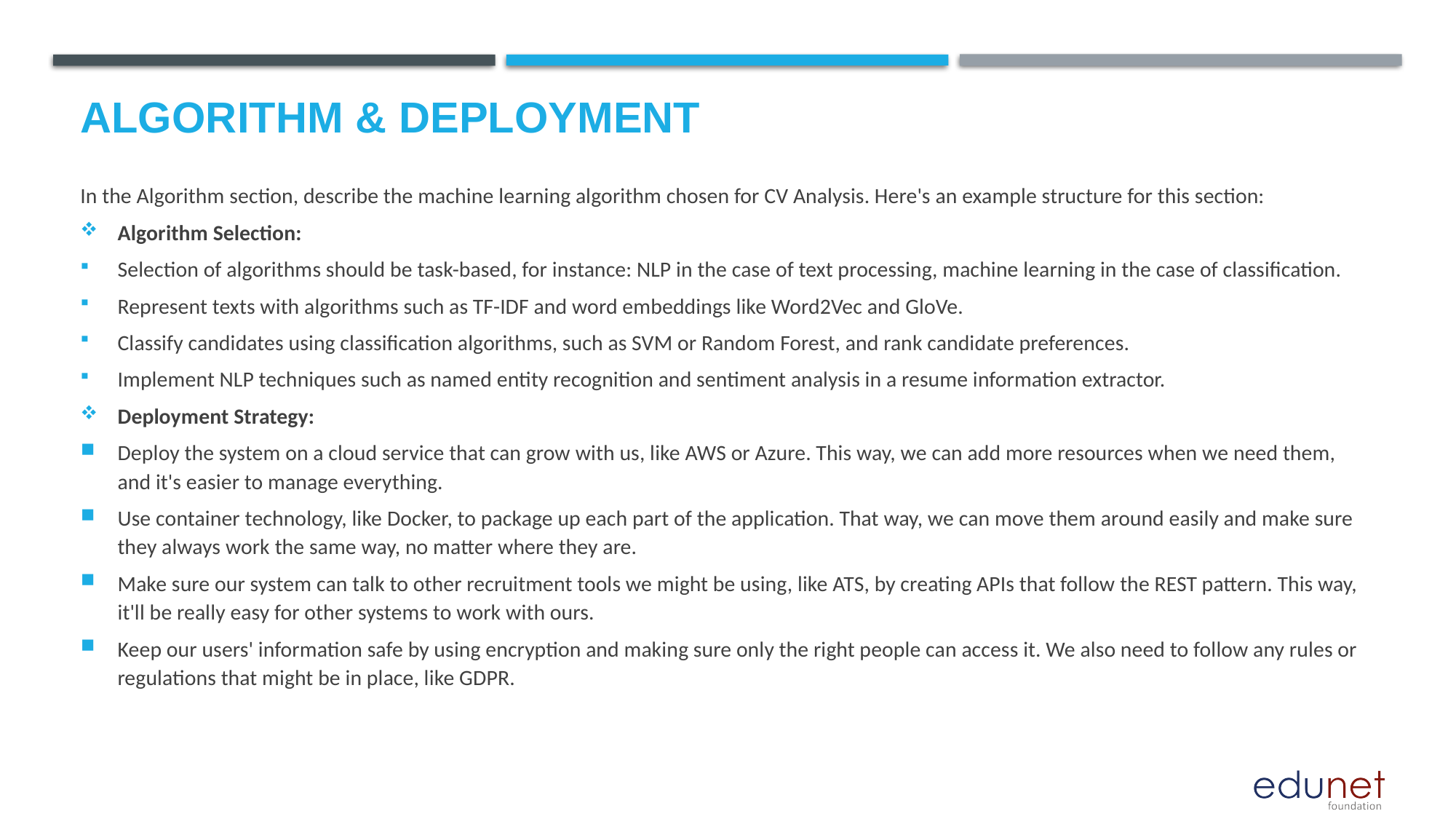

# Algorithm & Deployment
In the Algorithm section, describe the machine learning algorithm chosen for CV Analysis. Here's an example structure for this section:
Algorithm Selection:
Selection of algorithms should be task-based, for instance: NLP in the case of text processing, machine learning in the case of classification.
Represent texts with algorithms such as TF-IDF and word embeddings like Word2Vec and GloVe.
Classify candidates using classification algorithms, such as SVM or Random Forest, and rank candidate preferences.
Implement NLP techniques such as named entity recognition and sentiment analysis in a resume information extractor.
Deployment Strategy:
Deploy the system on a cloud service that can grow with us, like AWS or Azure. This way, we can add more resources when we need them, and it's easier to manage everything.
Use container technology, like Docker, to package up each part of the application. That way, we can move them around easily and make sure they always work the same way, no matter where they are.
Make sure our system can talk to other recruitment tools we might be using, like ATS, by creating APIs that follow the REST pattern. This way, it'll be really easy for other systems to work with ours.
Keep our users' information safe by using encryption and making sure only the right people can access it. We also need to follow any rules or regulations that might be in place, like GDPR.